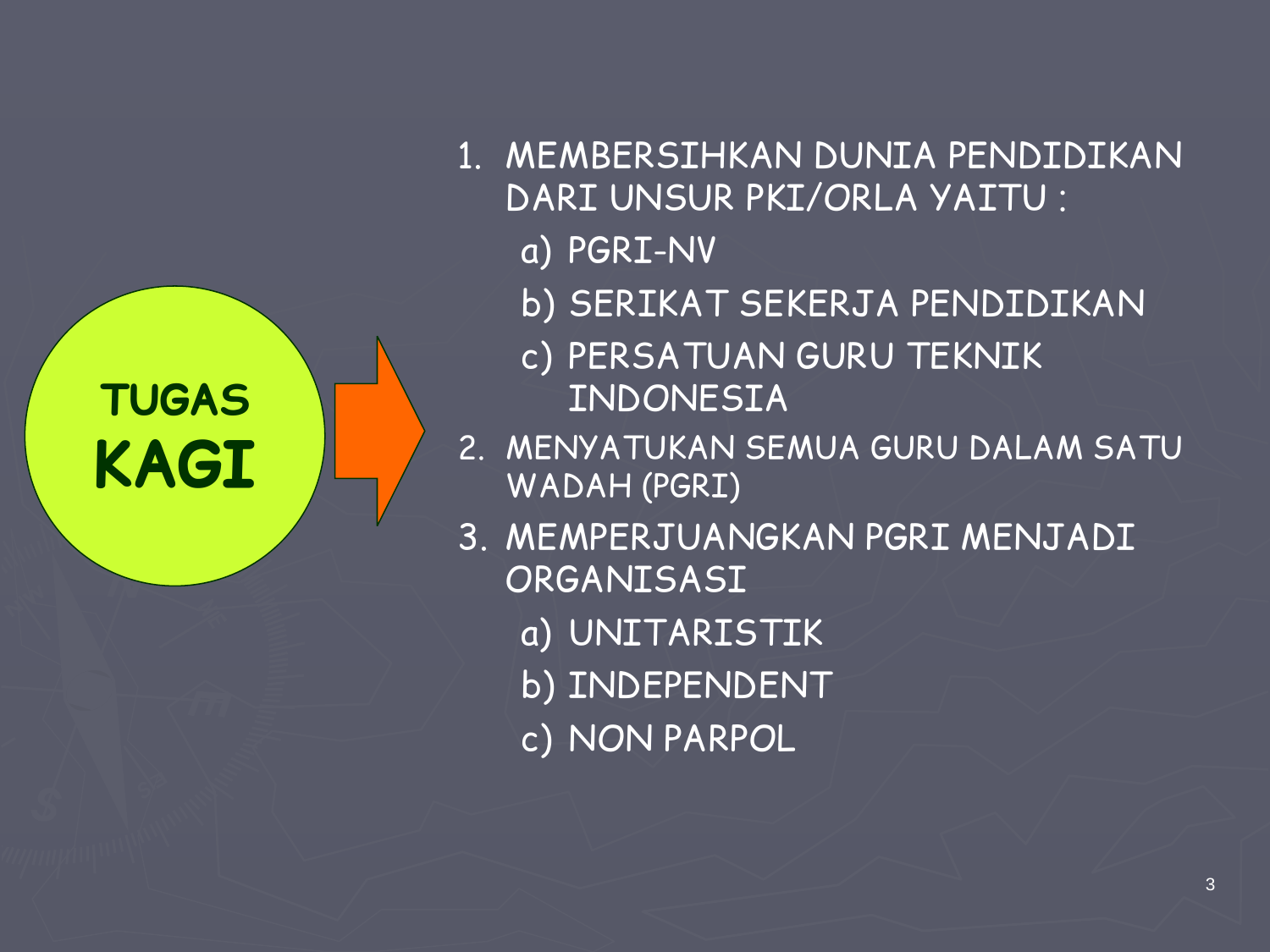

MEMBERSIHKAN DUNIA PENDIDIKAN DARI UNSUR PKI/ORLA YAITU :
PGRI-NV
SERIKAT SEKERJA PENDIDIKAN
PERSATUAN GURU TEKNIK INDONESIA
MENYATUKAN SEMUA GURU DALAM SATU WADAH (PGRI)
MEMPERJUANGKAN PGRI MENJADI ORGANISASI
UNITARISTIK
INDEPENDENT
NON PARPOL
TUGAS
KAGI

3